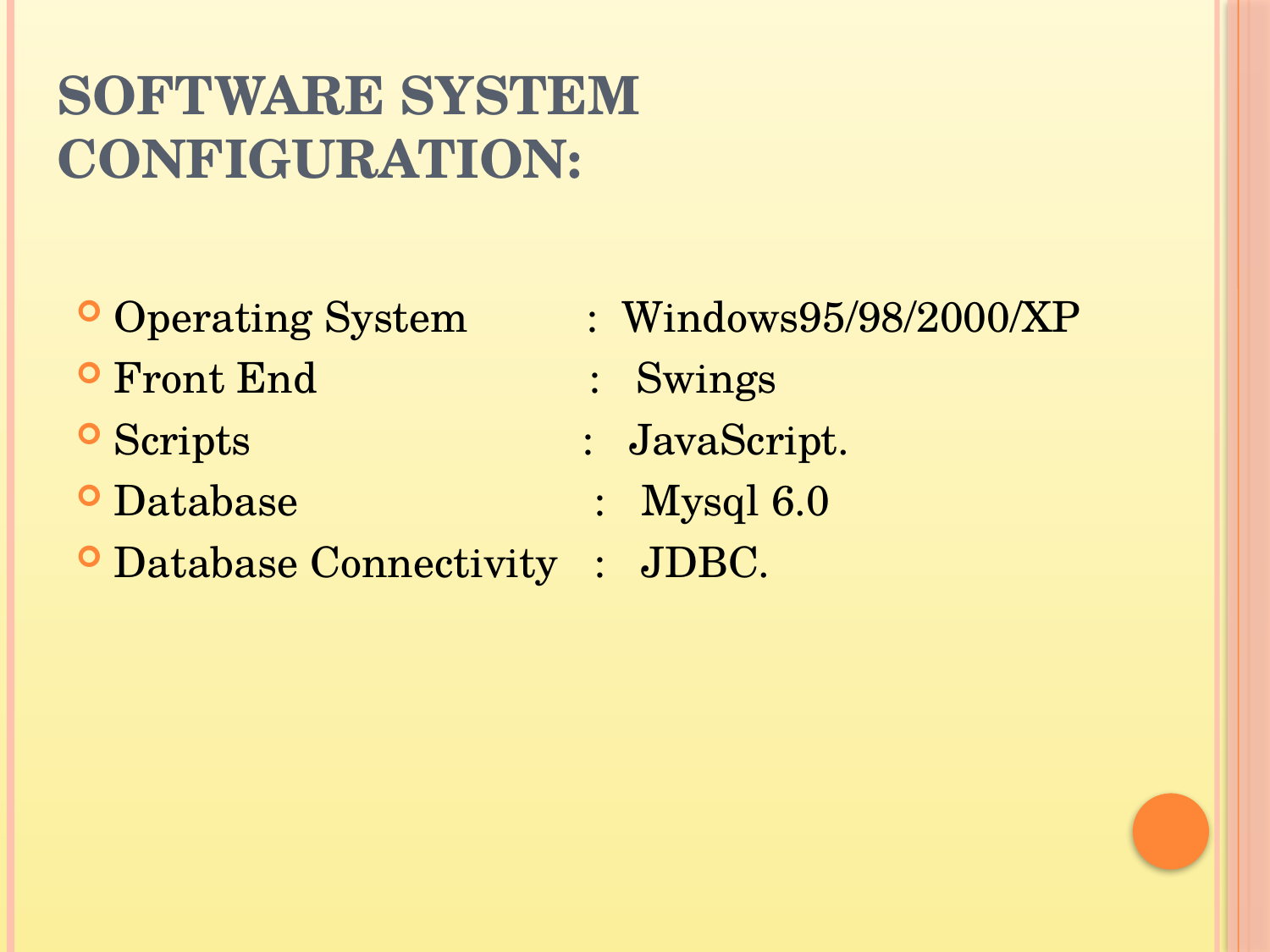

# Software System Configuration:

Operating System          :  Windows95/98/2000/XP
Front End                       :   Swings
Scripts                            :   JavaScript.
Database                         :   Mysql 6.0
Database Connectivity   :   JDBC.